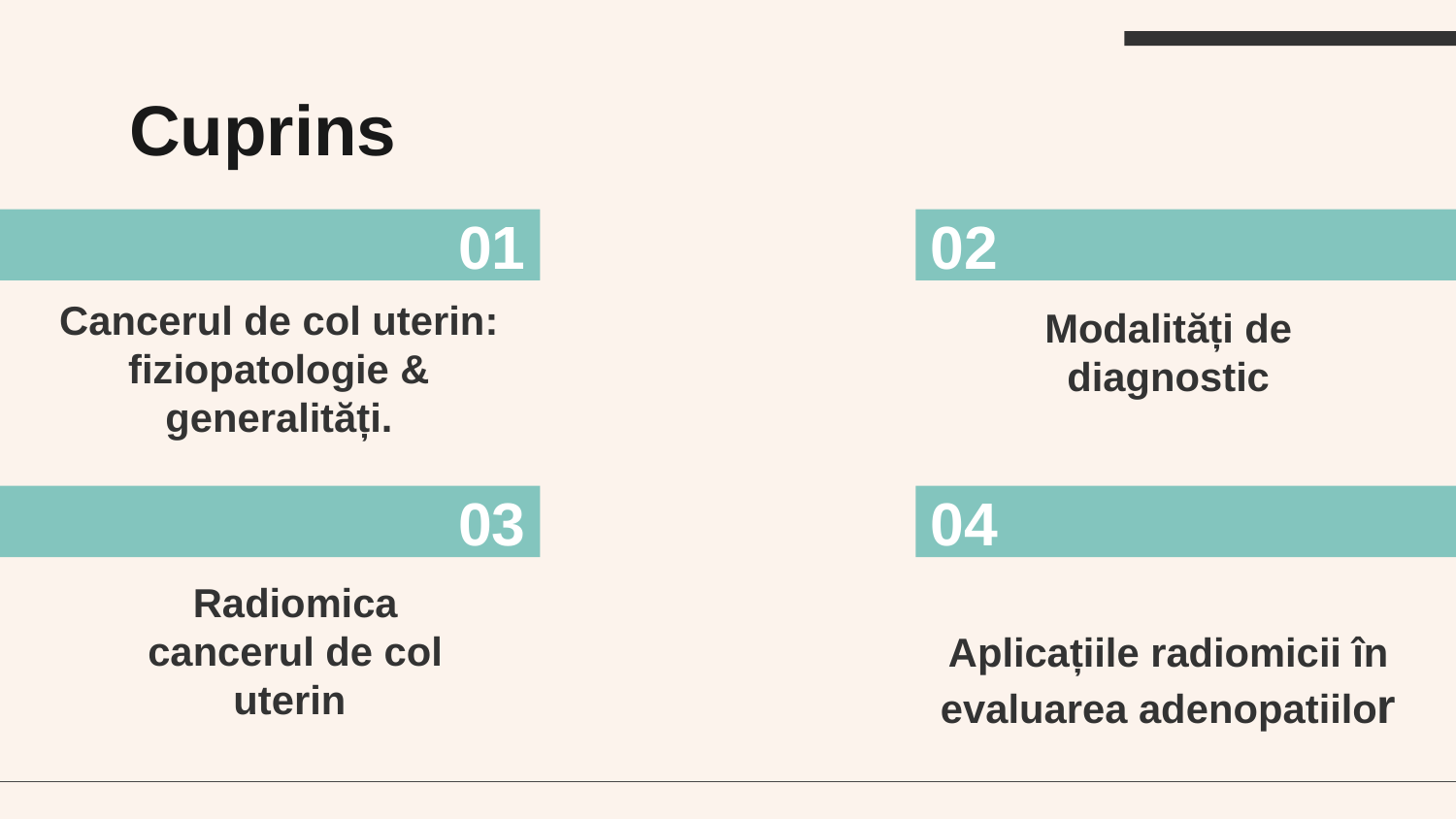

# Cuprins
01
02
Modalități de diagnostic
 Cancerul de col uterin:  fiziopatologie & generalități.
03
04
Radiomica cancerul de col uterin
Aplicațiile radiomicii în evaluarea adenopatiilor